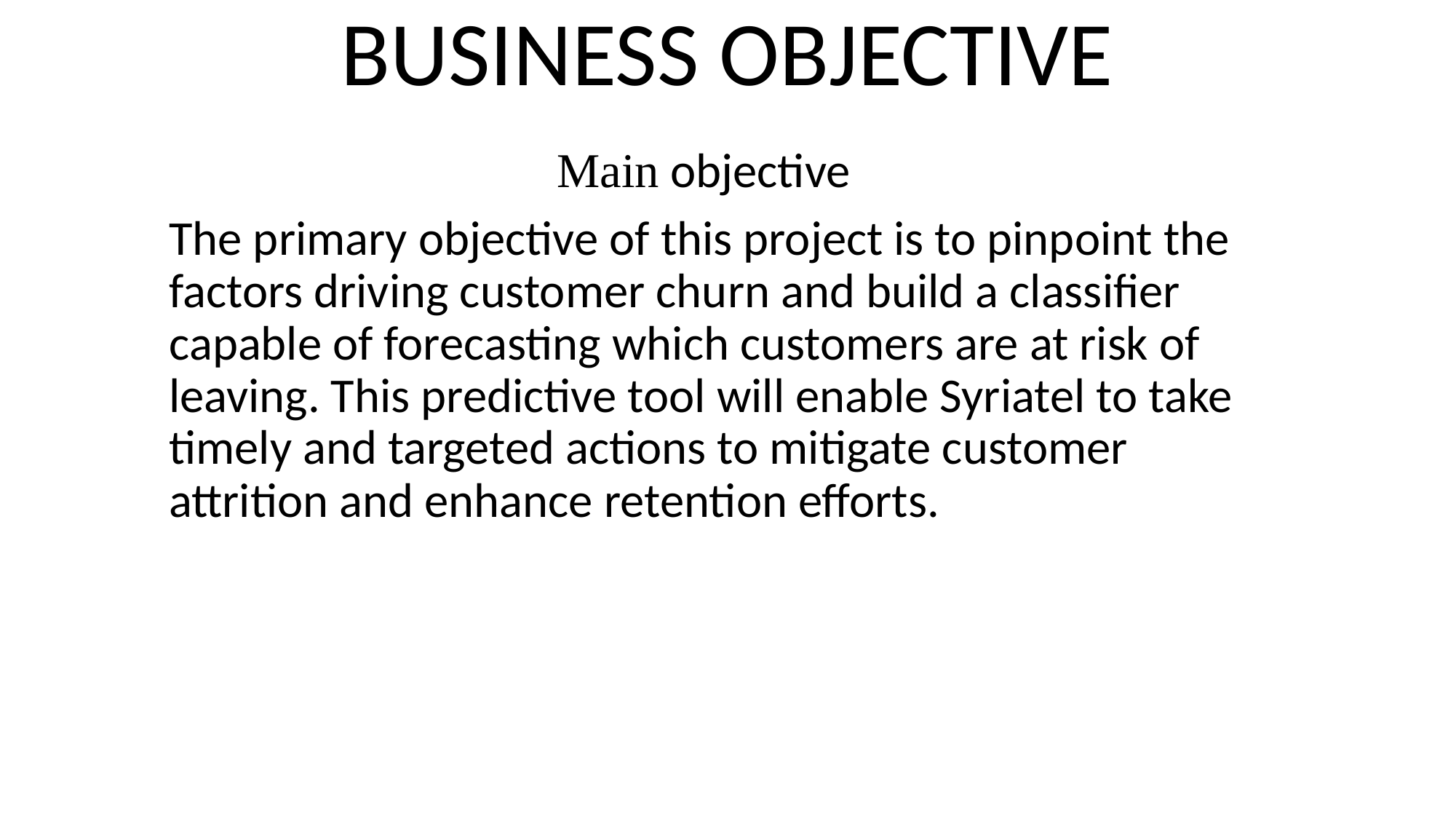

# BUSINESS OBJECTIVE
Main objective
The primary objective of this project is to pinpoint the factors driving customer churn and build a classifier capable of forecasting which customers are at risk of leaving. This predictive tool will enable Syriatel to take timely and targeted actions to mitigate customer attrition and enhance retention efforts.